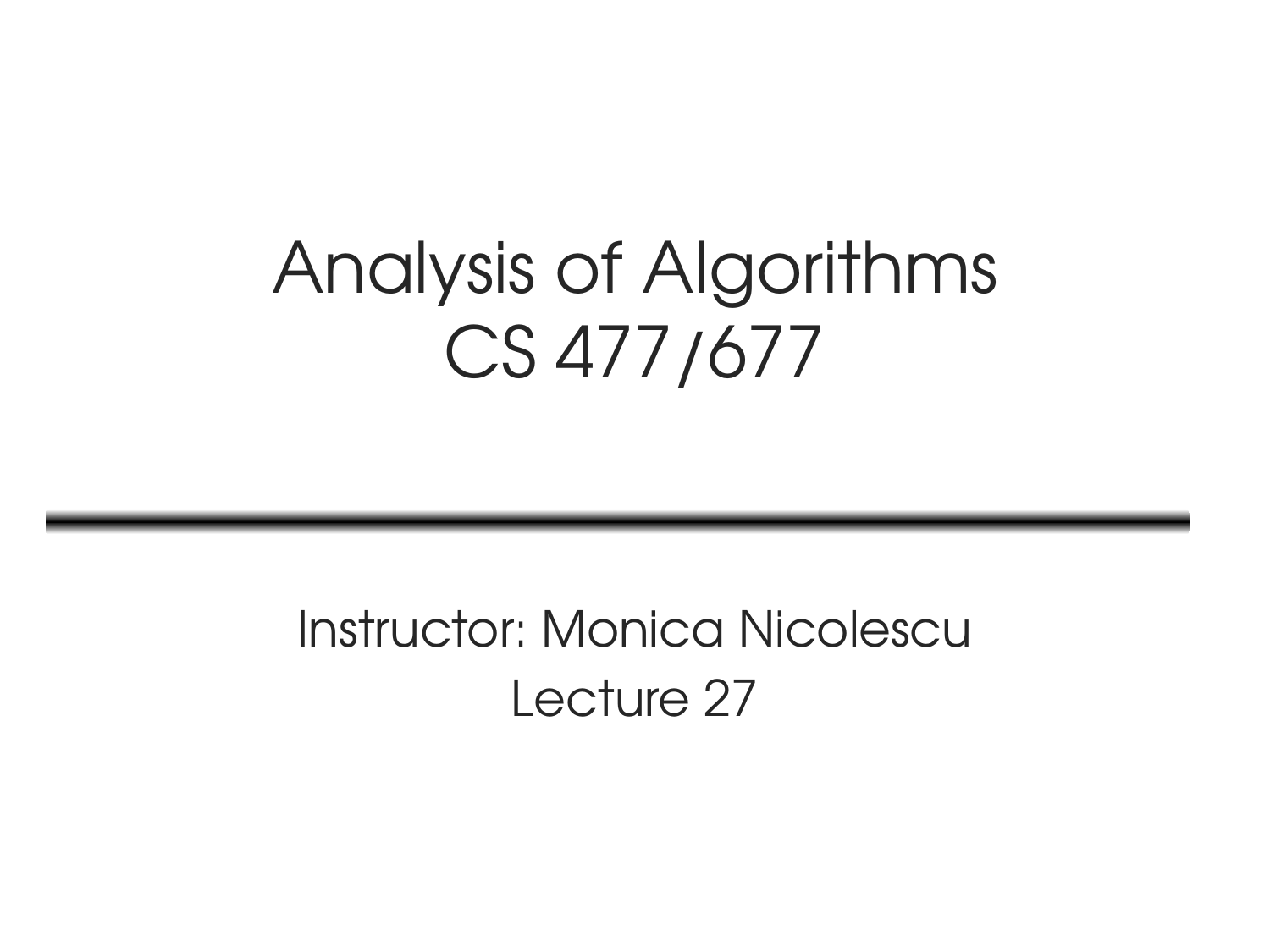

# Analysis of Algorithms CS 477/677
Instructor: Monica Nicolescu
Lecture 27